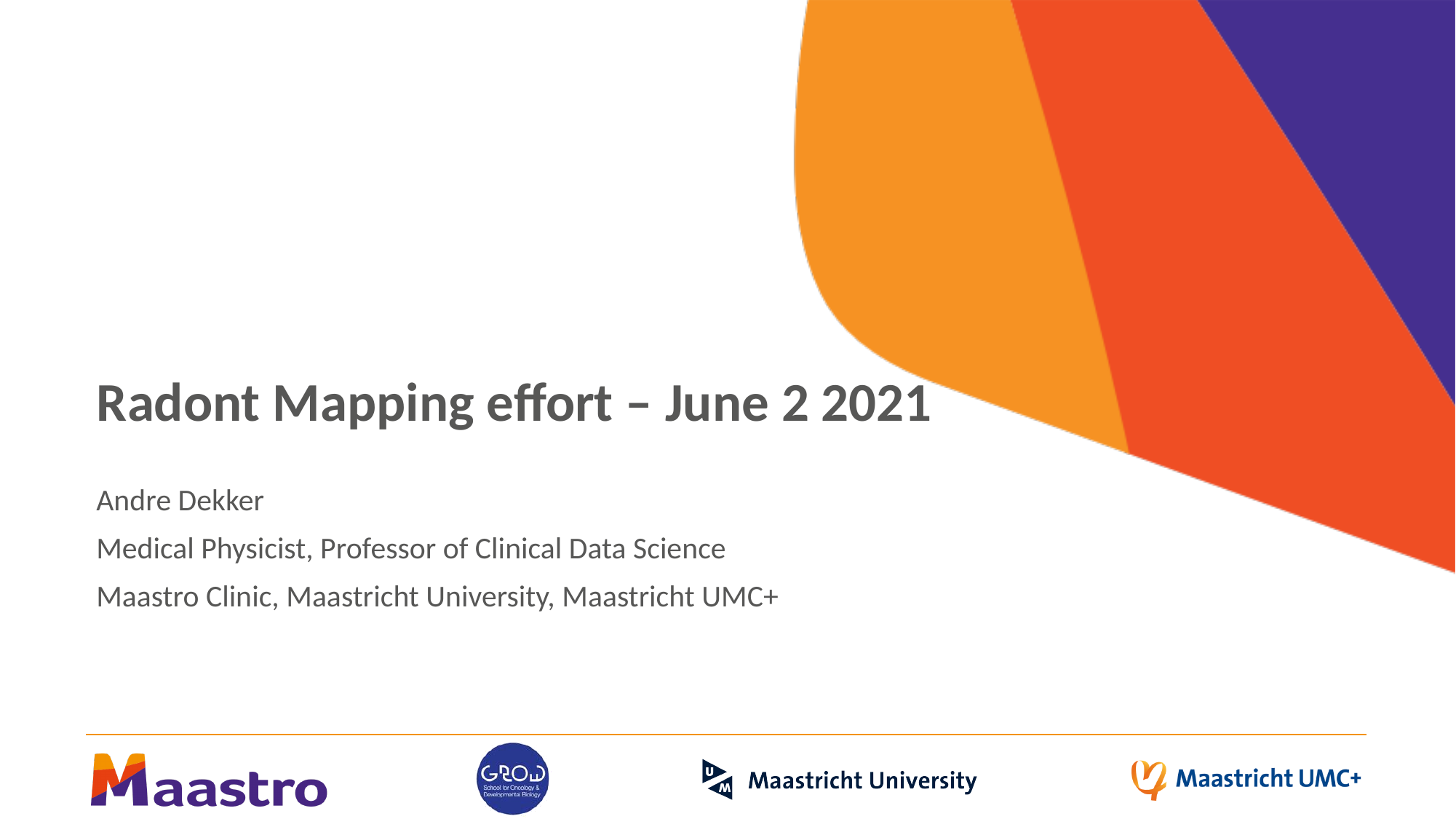

# Radont Mapping effort – June 2 2021
Andre Dekker
Medical Physicist, Professor of Clinical Data Science
Maastro Clinic, Maastricht University, Maastricht UMC+